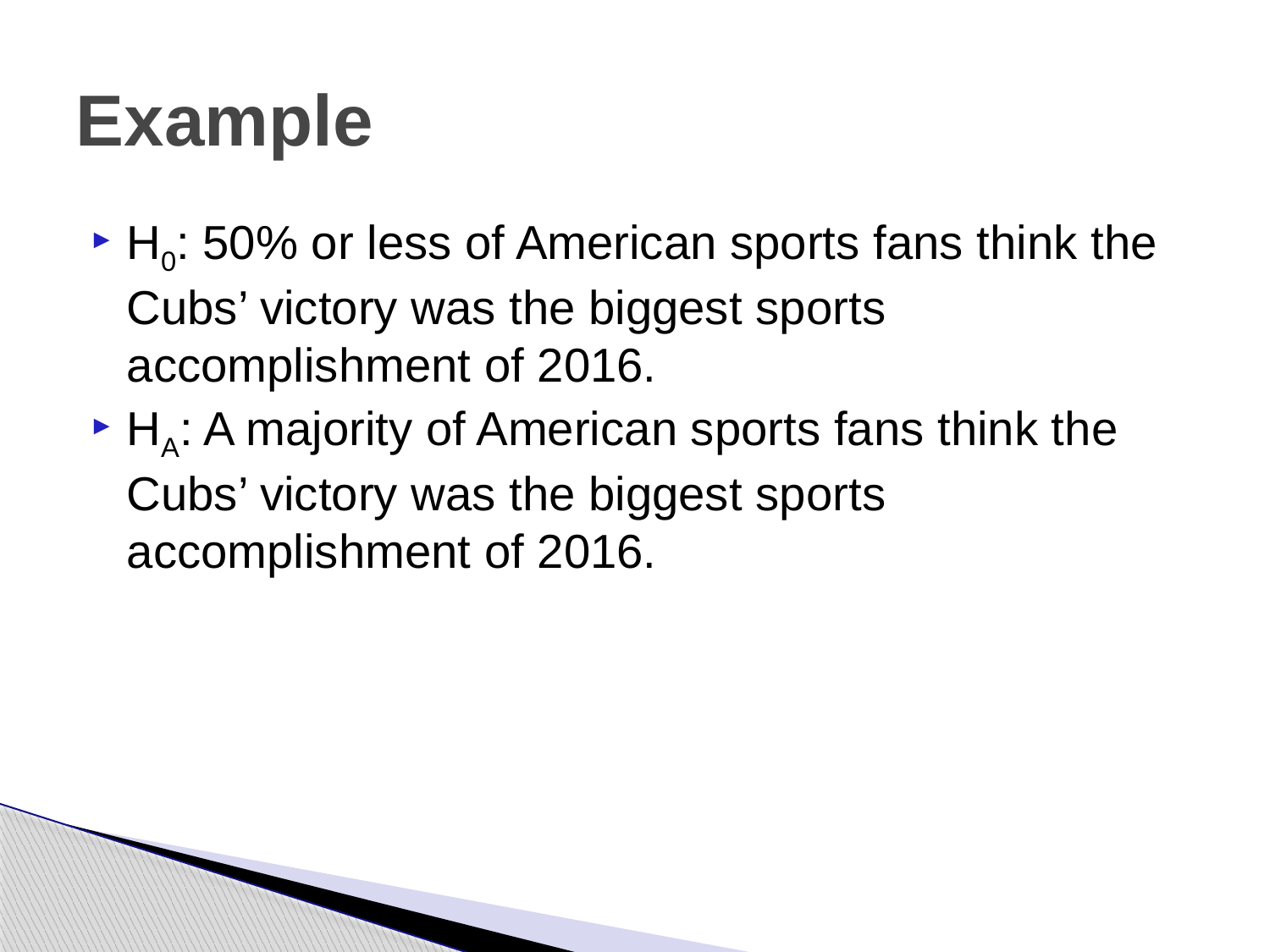

# Example
H0: 50% or less of American sports fans think the Cubs’ victory was the biggest sports accomplishment of 2016.
HA: A majority of American sports fans think the Cubs’ victory was the biggest sports accomplishment of 2016.